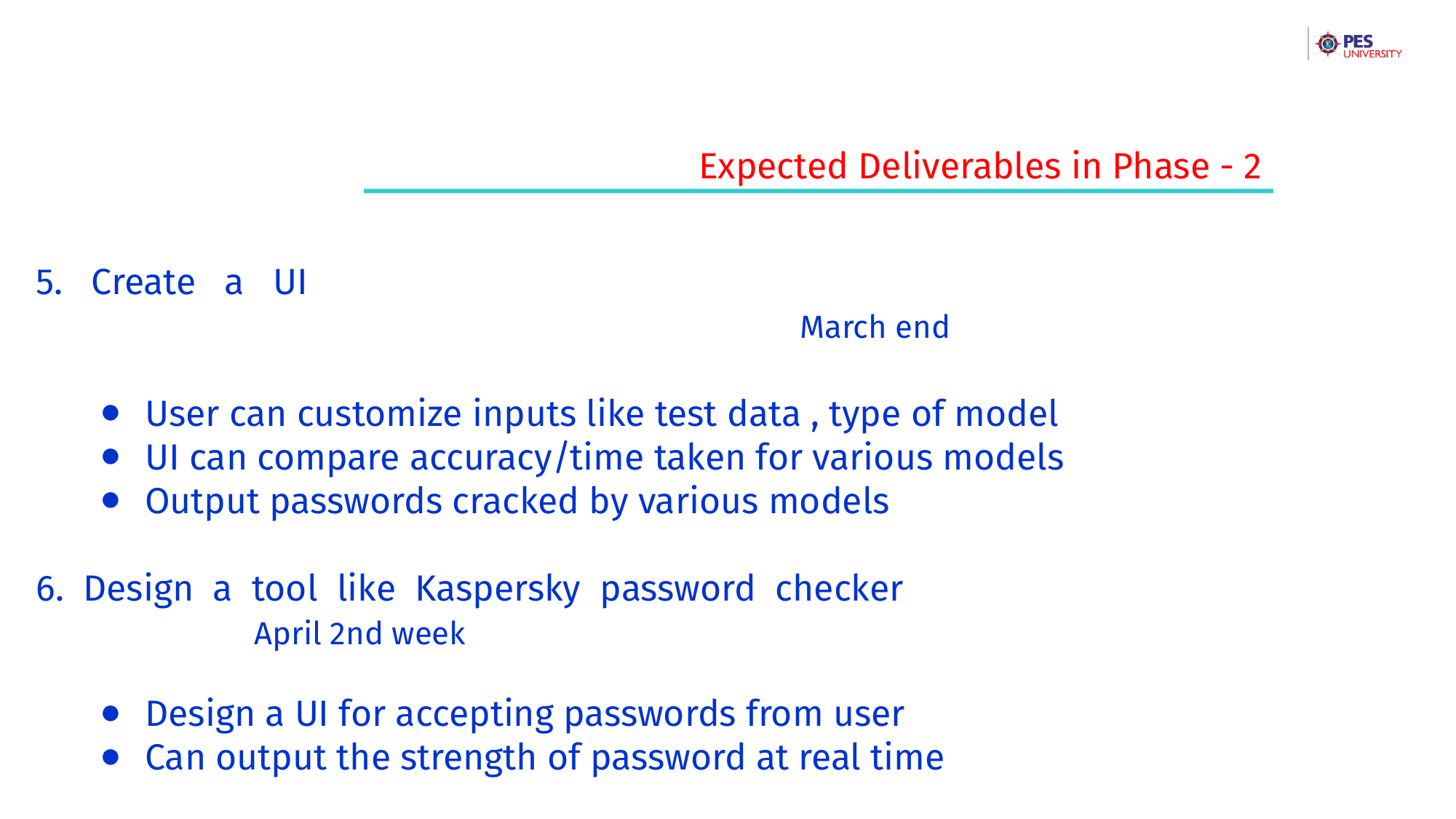

Expected Deliverables in Phase - 2

5. Create a UI 																	March end

User can customize inputs like test data , type of model
UI can compare accuracy/time taken for various models
Output passwords cracked by various models

6. Design a tool like Kaspersky password checker 							April 2nd week

Design a UI for accepting passwords from user
Can output the strength of password at real time